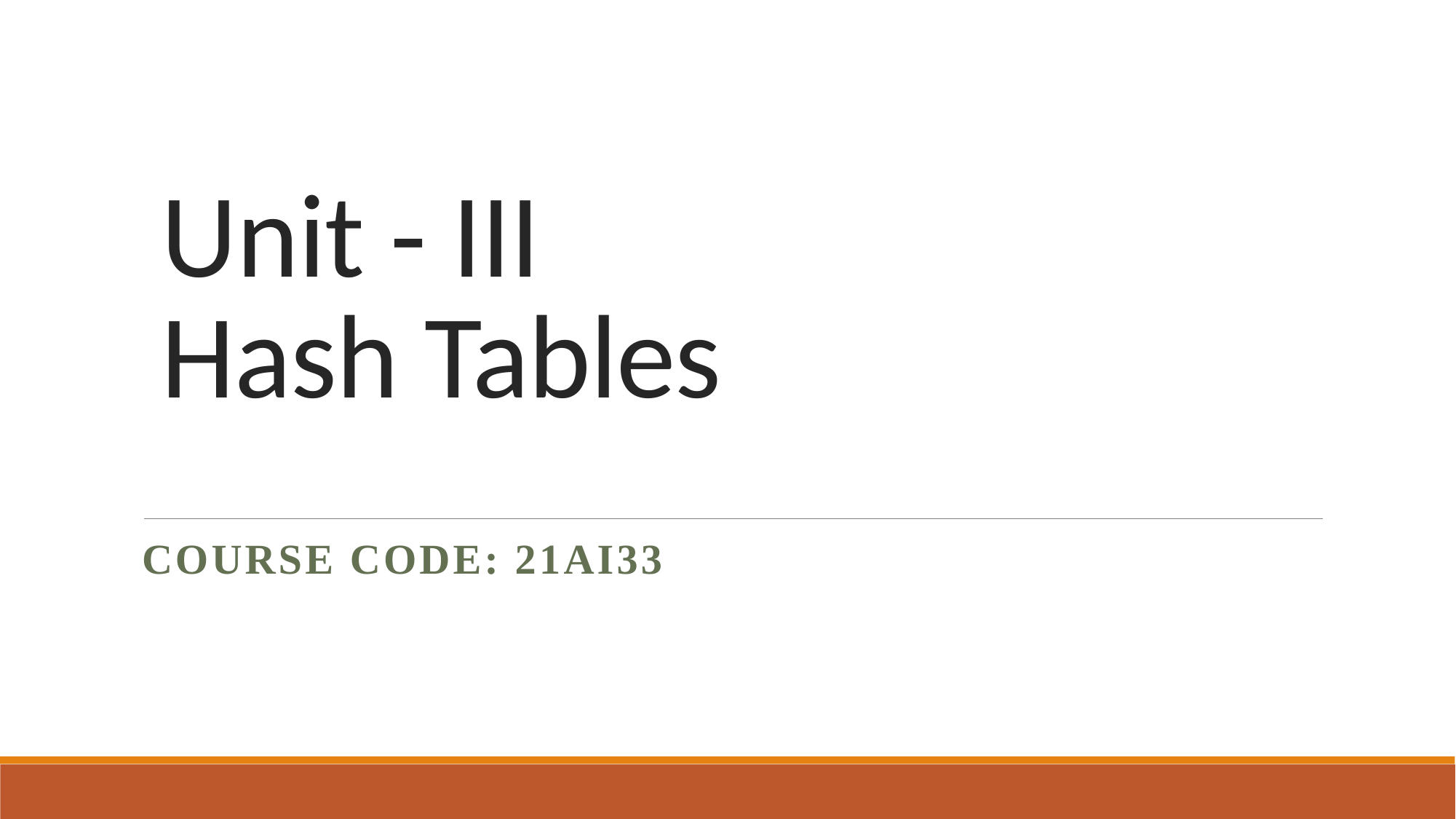

# Unit - III Hash Tables
Course Code: 21AI33